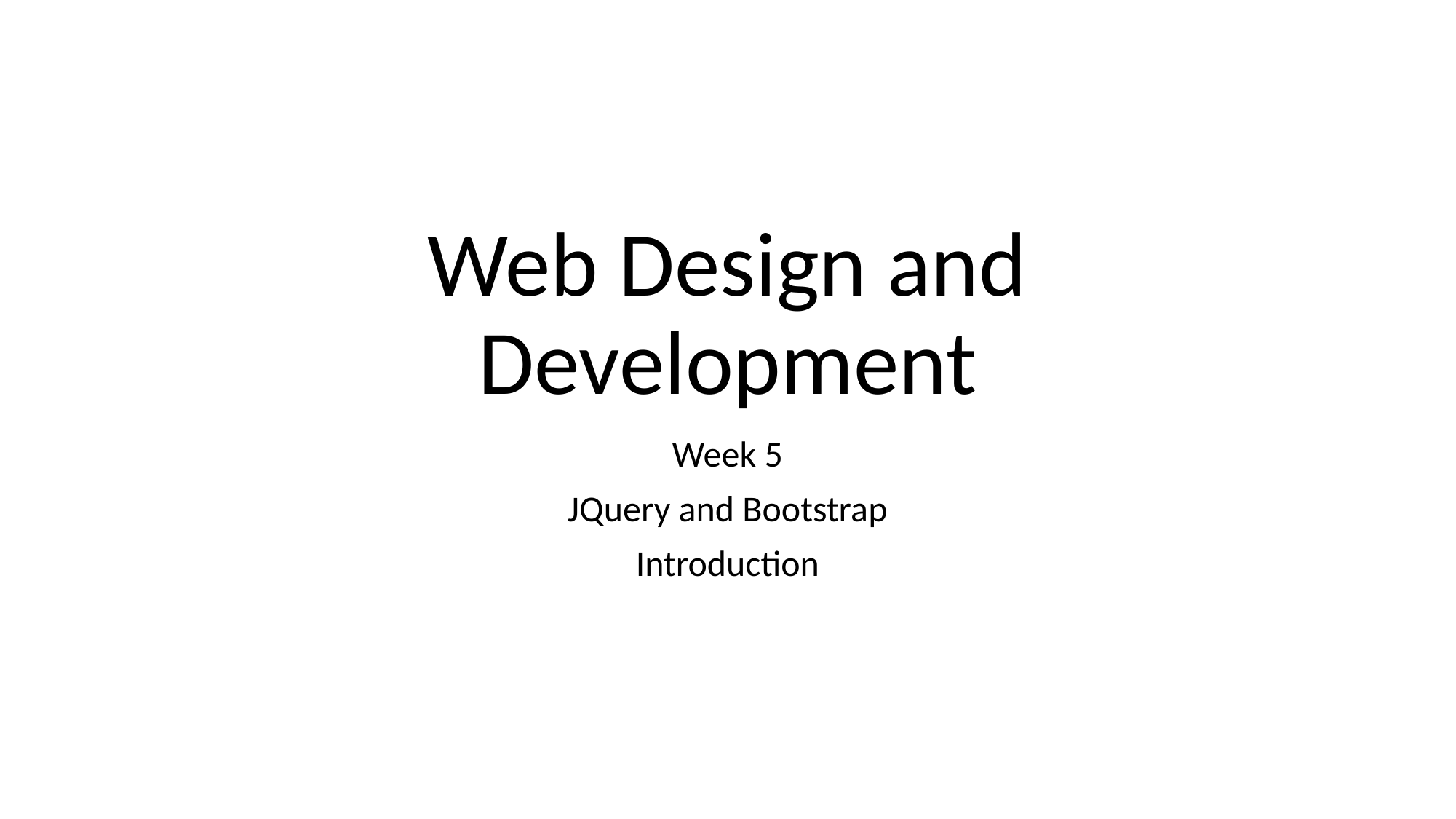

# Web Design and Development
Week 5
JQuery and Bootstrap
Introduction